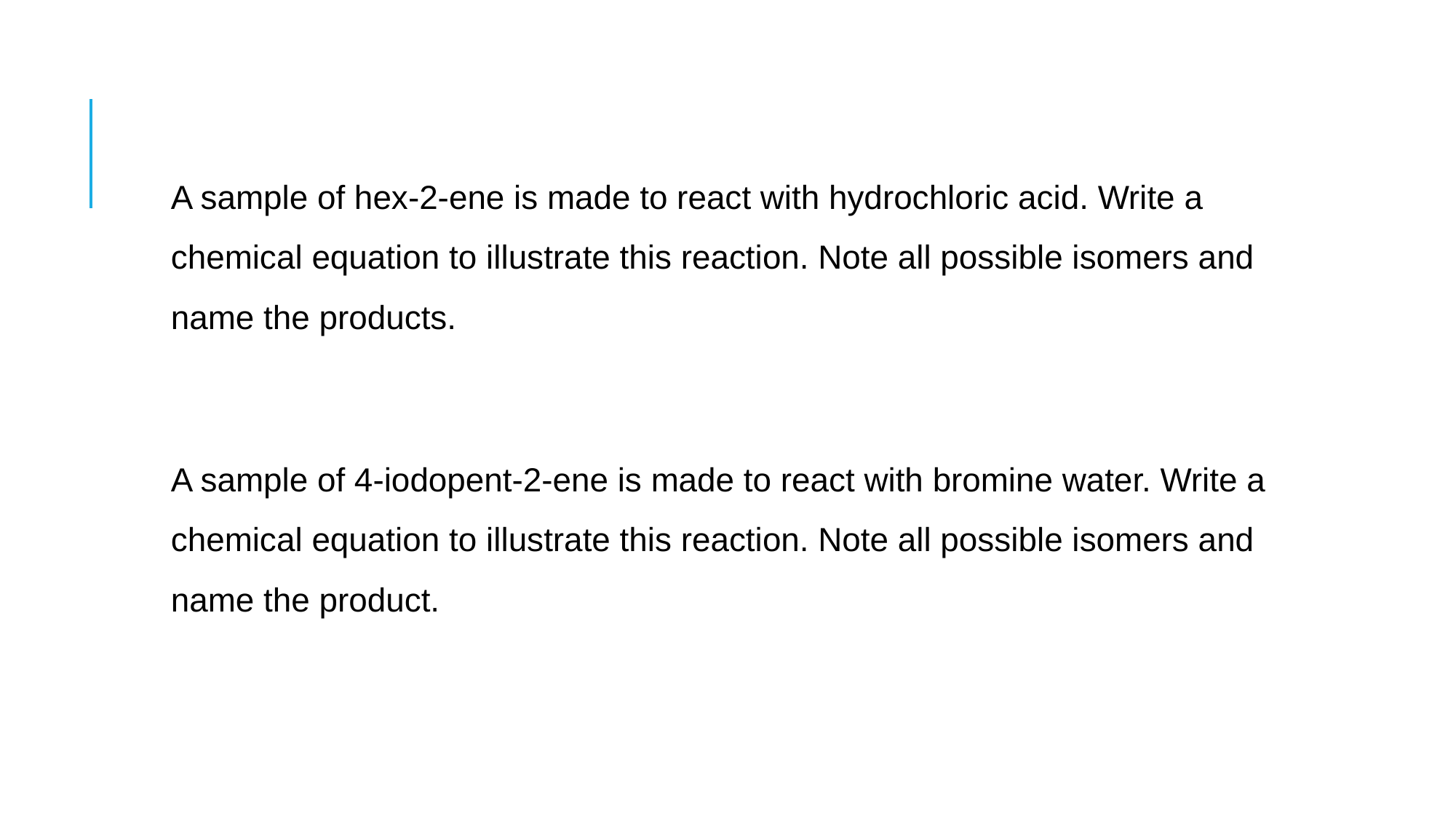

#
A sample of hex-2-ene is made to react with hydrochloric acid. Write a chemical equation to illustrate this reaction. Note all possible isomers and name the products.

A sample of 4-iodopent-2-ene is made to react with bromine water. Write a chemical equation to illustrate this reaction. Note all possible isomers and name the product.